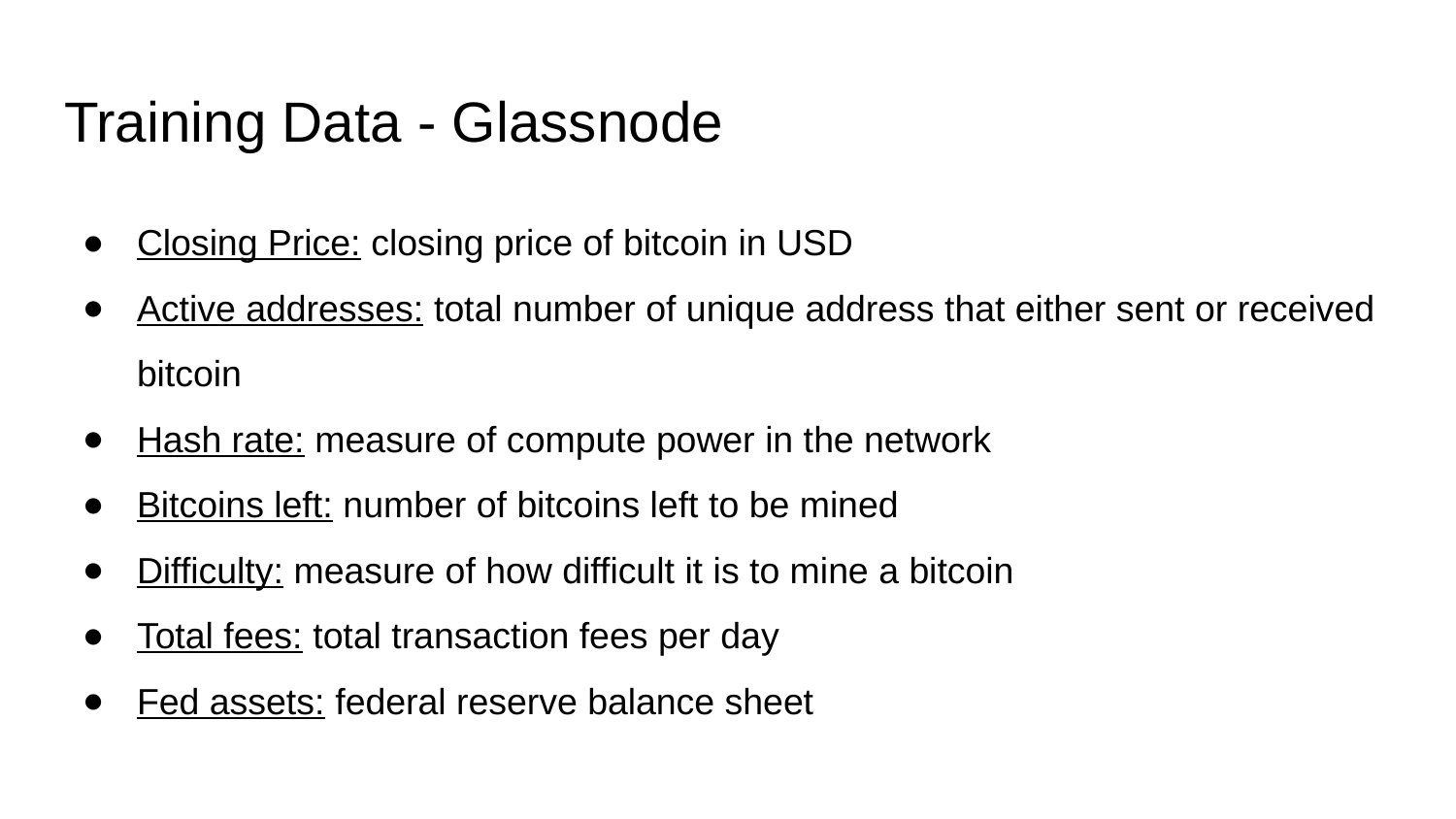

# Training Data - Glassnode

Closing Price: closing price of bitcoin in USD
Active addresses: total number of unique address that either sent or received bitcoin
Hash rate: measure of compute power in the network
Bitcoins left: number of bitcoins left to be mined
Difficulty: measure of how difficult it is to mine a bitcoin
Total fees: total transaction fees per day
Fed assets: federal reserve balance sheet